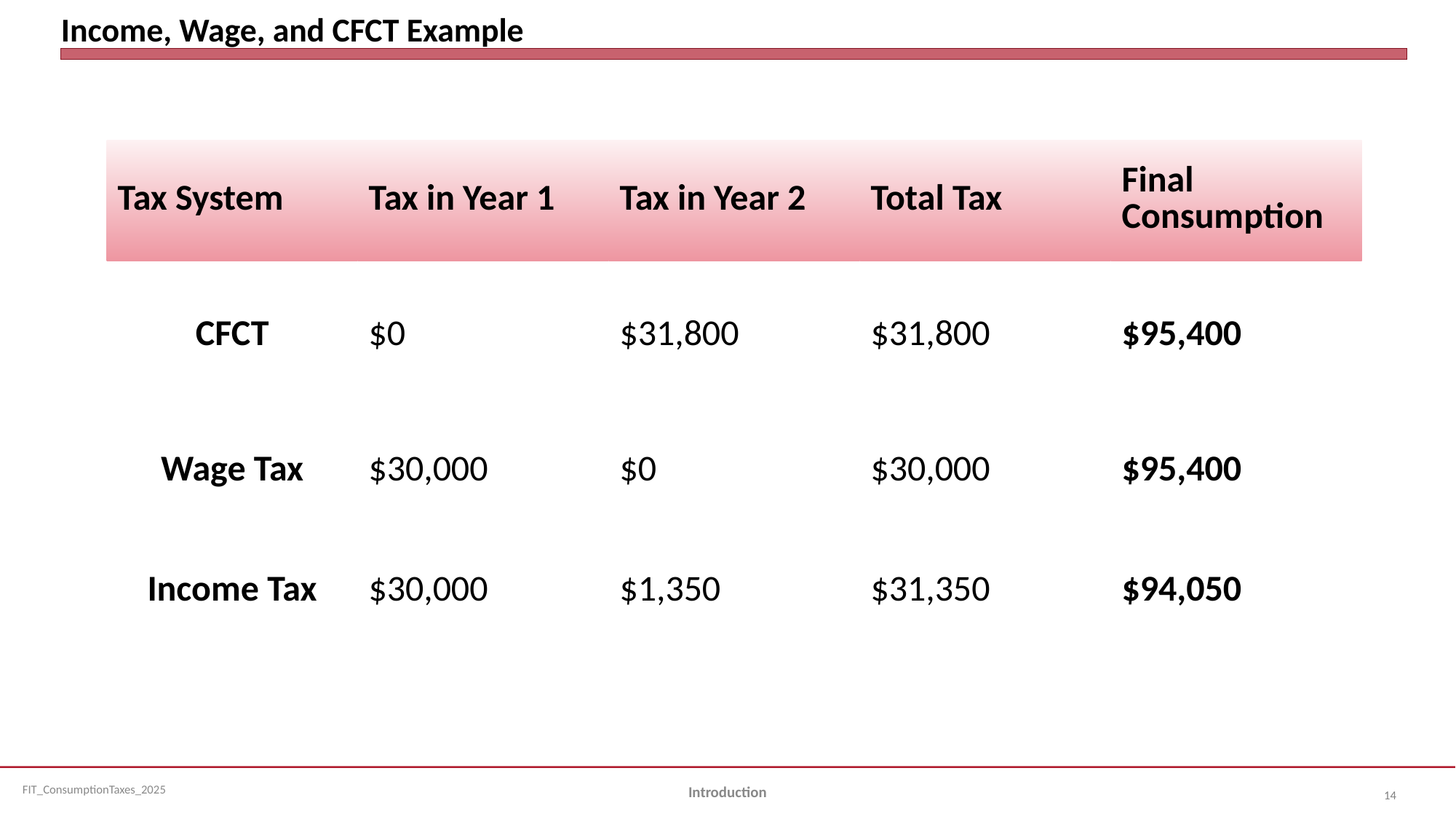

# Income, Wage, and CFCT Example
| Tax System | Tax in Year 1 | Tax in Year 2 | Total Tax | Final Consumption |
| --- | --- | --- | --- | --- |
| CFCT | $0 | $31,800 | $31,800 | $95,400 |
| Wage Tax | $30,000 | $0 | $30,000 | $95,400 |
| Income Tax | $30,000 | $1,350 | $31,350 | $94,050 |
Introduction
14